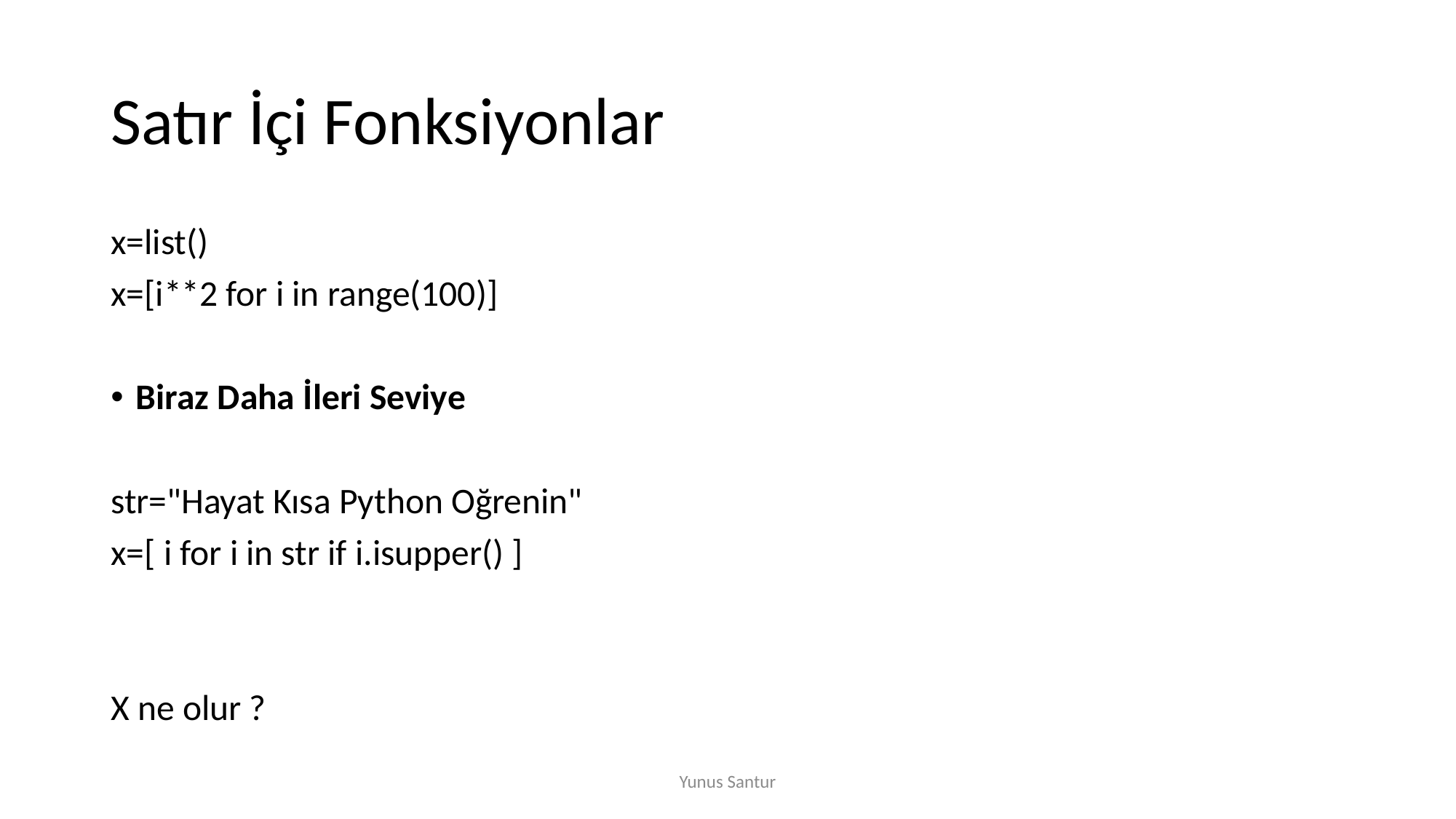

# Satır İçi Fonksiyonlar
x=list()
x=[i**2 for i in range(100)]

Biraz Daha İleri Seviye

str="Hayat Kısa Python Oğrenin"
x=[ i for i in str if i.isupper() ]

X ne olur ?
Yunus Santur